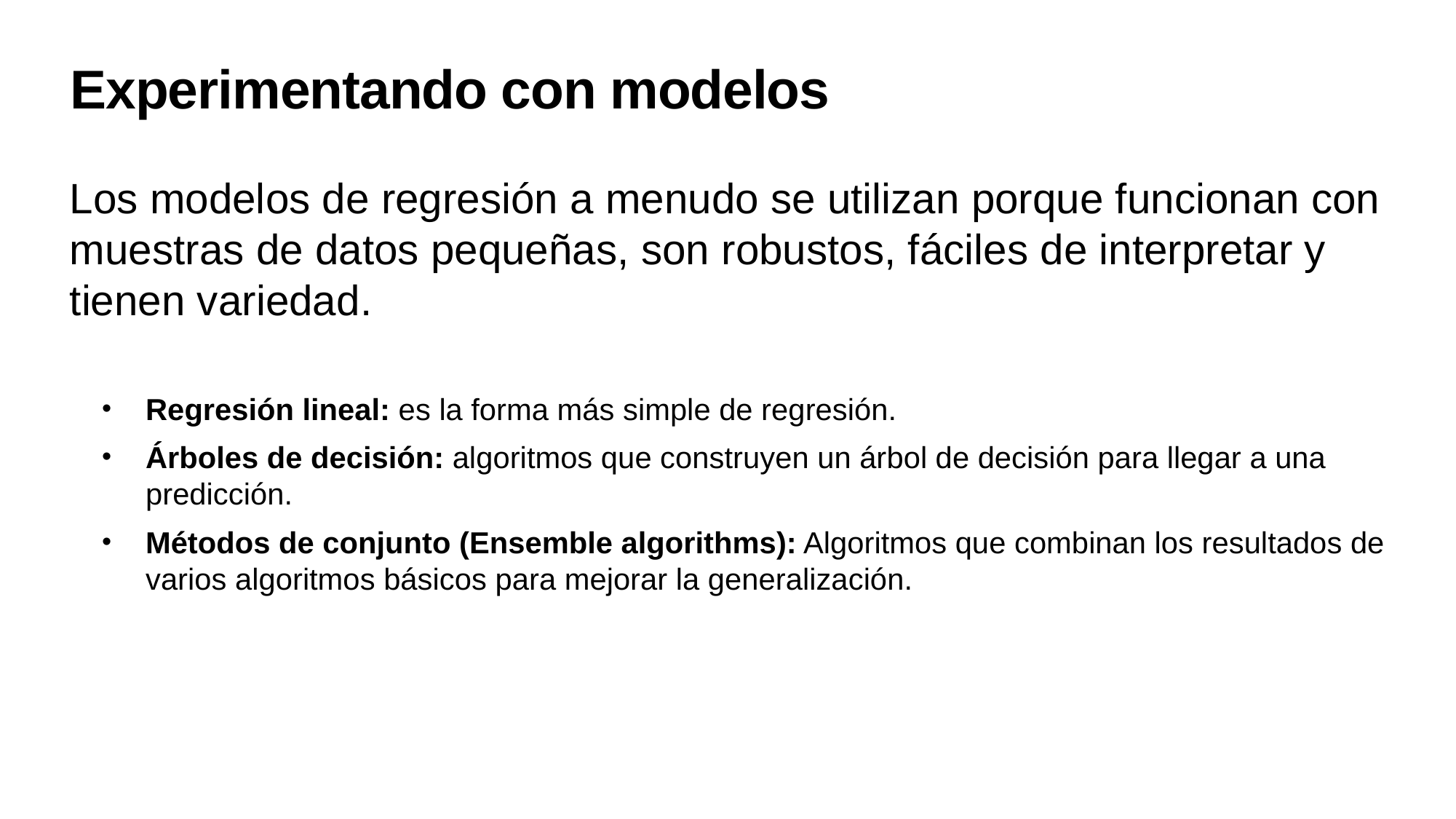

# Experimentando con modelos
Los modelos de regresión a menudo se utilizan porque funcionan con muestras de datos pequeñas, son robustos, fáciles de interpretar y tienen variedad.

Regresión lineal: es la forma más simple de regresión.
Árboles de decisión: algoritmos que construyen un árbol de decisión para llegar a una predicción.
Métodos de conjunto (Ensemble algorithms): Algoritmos que combinan los resultados de varios algoritmos básicos para mejorar la generalización.